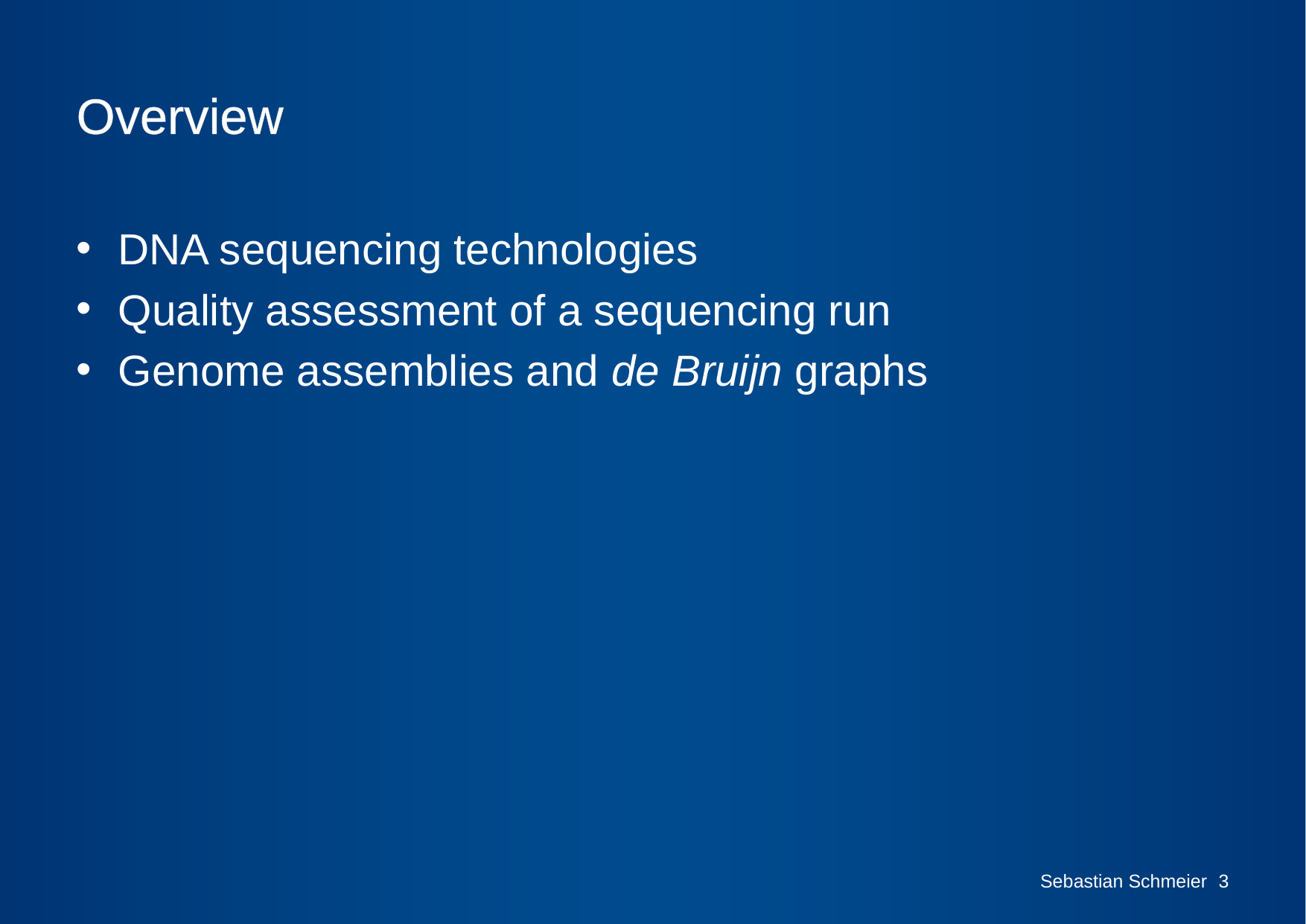

# Overview
DNA sequencing technologies
Quality assessment of a sequencing run
Genome assemblies and de Bruijn graphs
Sebastian Schmeier

3